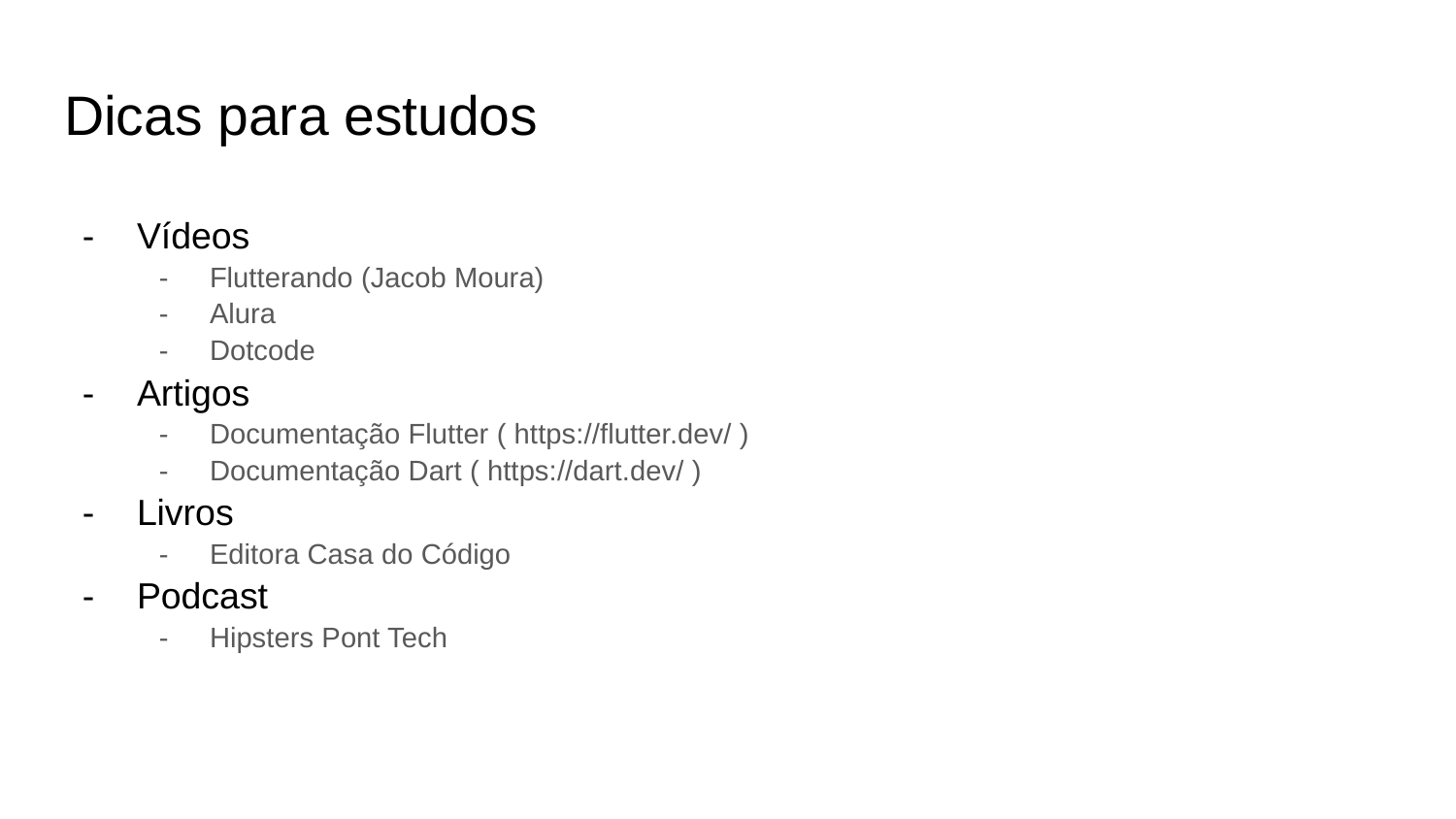

# Dicas para estudos
Vídeos
Flutterando (Jacob Moura)
Alura
Dotcode
Artigos
Documentação Flutter ( https://flutter.dev/ )
Documentação Dart ( https://dart.dev/ )
Livros
Editora Casa do Código
Podcast
Hipsters Pont Tech